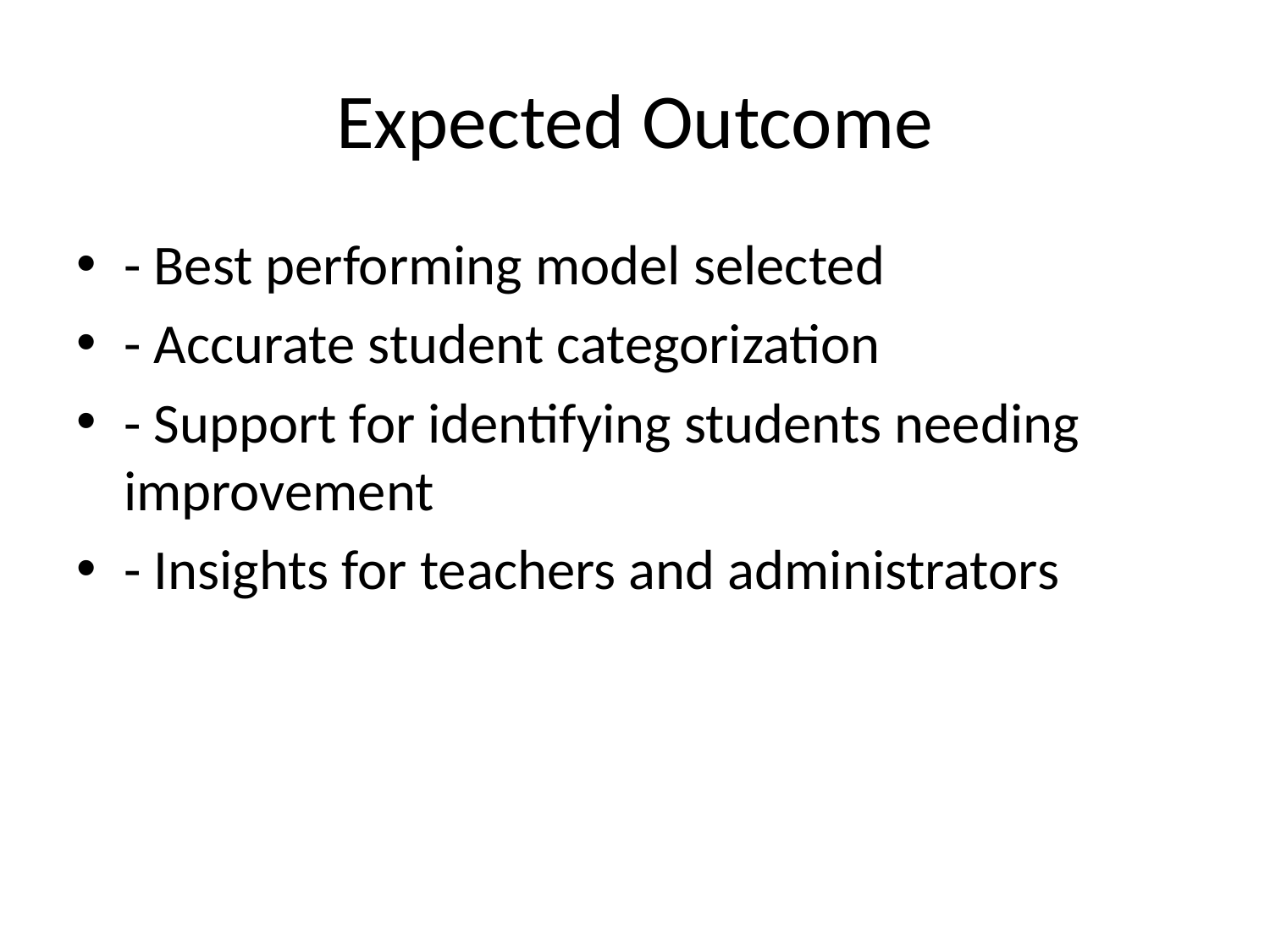

# Expected Outcome
- Best performing model selected
- Accurate student categorization
- Support for identifying students needing improvement
- Insights for teachers and administrators